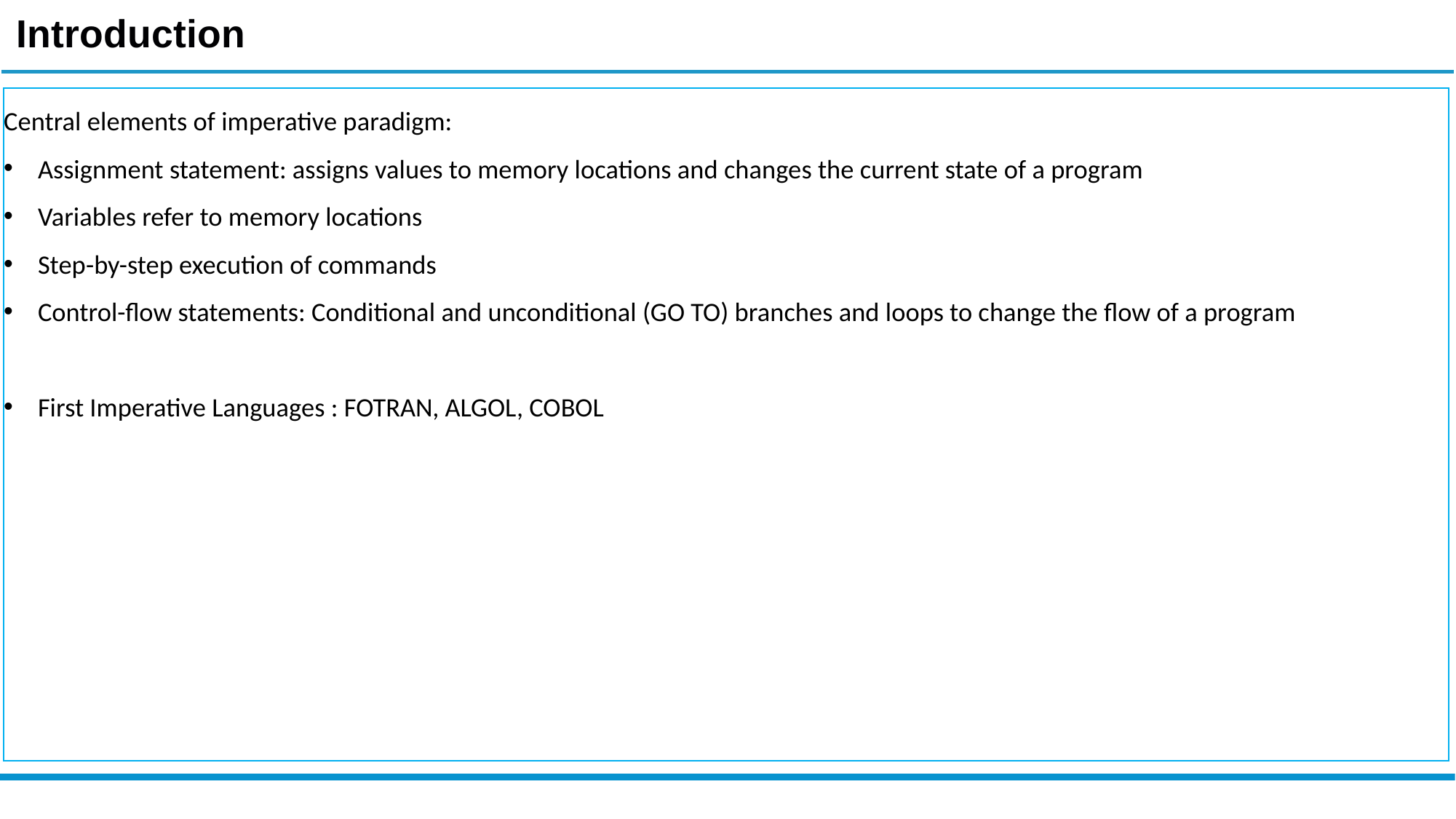

Introduction

Central elements of imperative paradigm:
Assignment statement: assigns values to memory locations and changes the current state of a program
Variables refer to memory locations
Step-by-step execution of commands
Control-flow statements: Conditional and unconditional (GO TO) branches and loops to change the flow of a program

First Imperative Languages : FOTRAN, ALGOL, COBOL